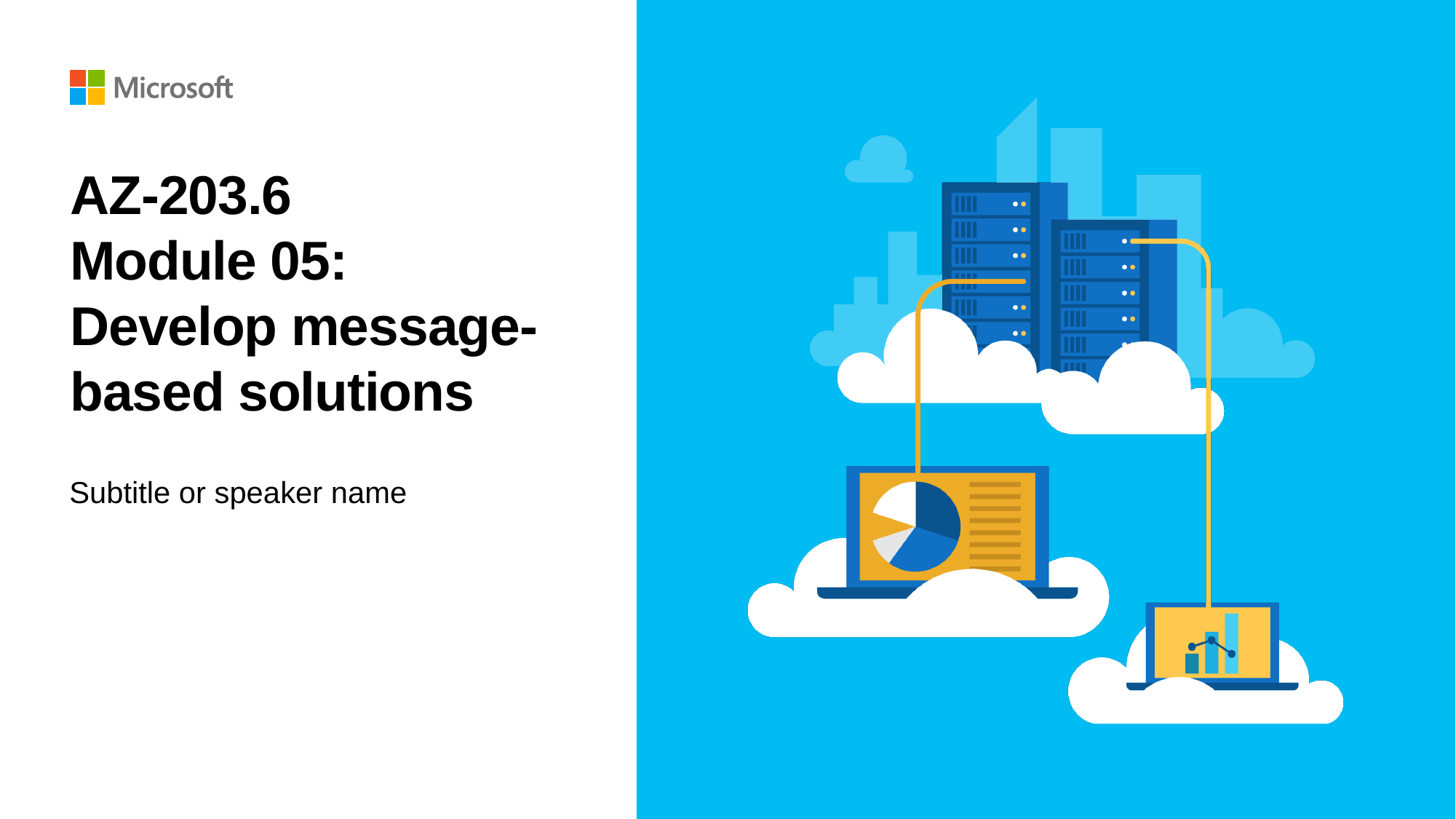

# AZ-203.6 Module 05: Develop message-based solutions
Subtitle or speaker name